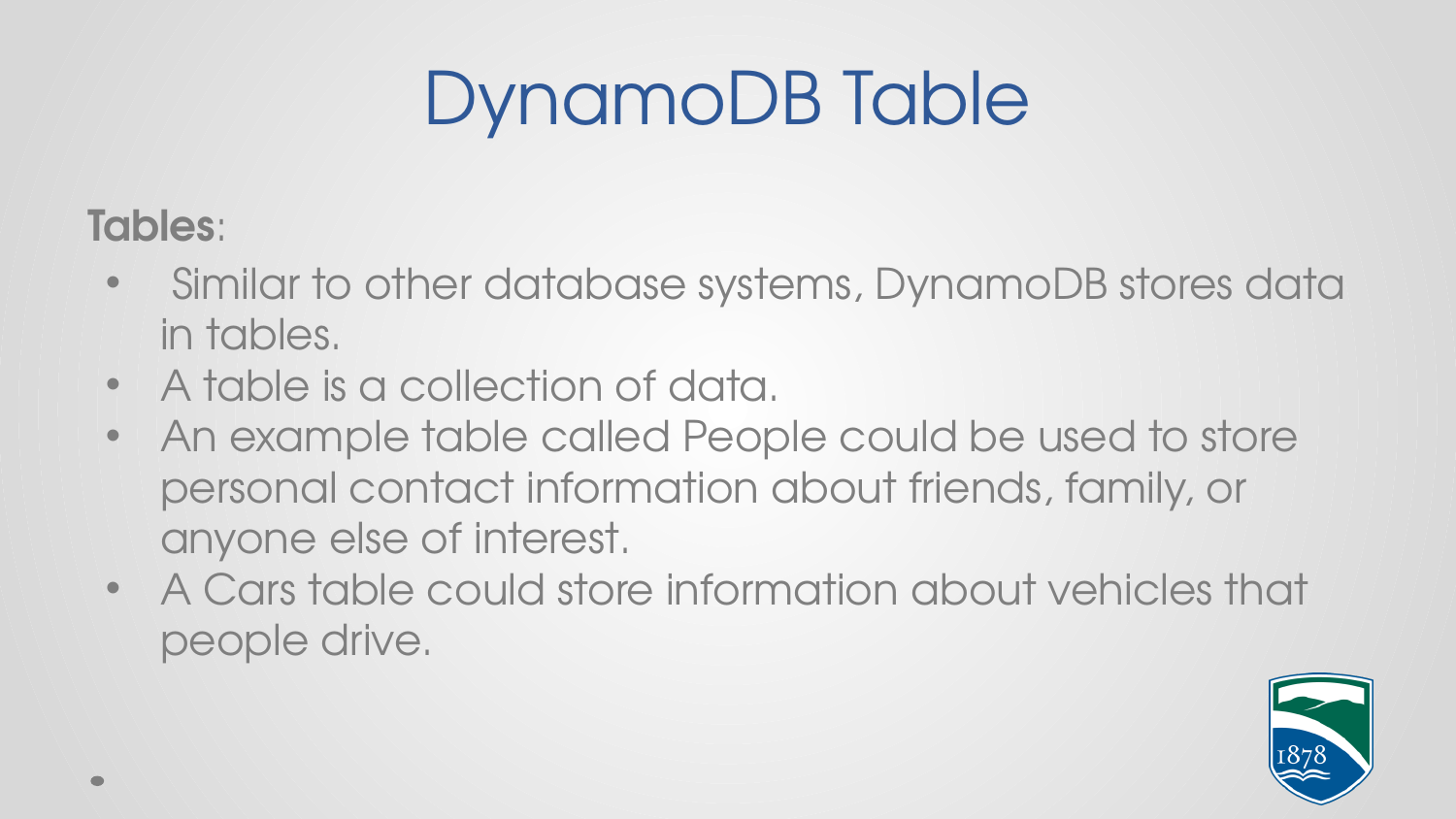

# DynamoDB Table
Tables:
 Similar to other database systems, DynamoDB stores data in tables.
A table is a collection of data.
An example table called People could be used to store personal contact information about friends, family, or anyone else of interest.
A Cars table could store information about vehicles that people drive.